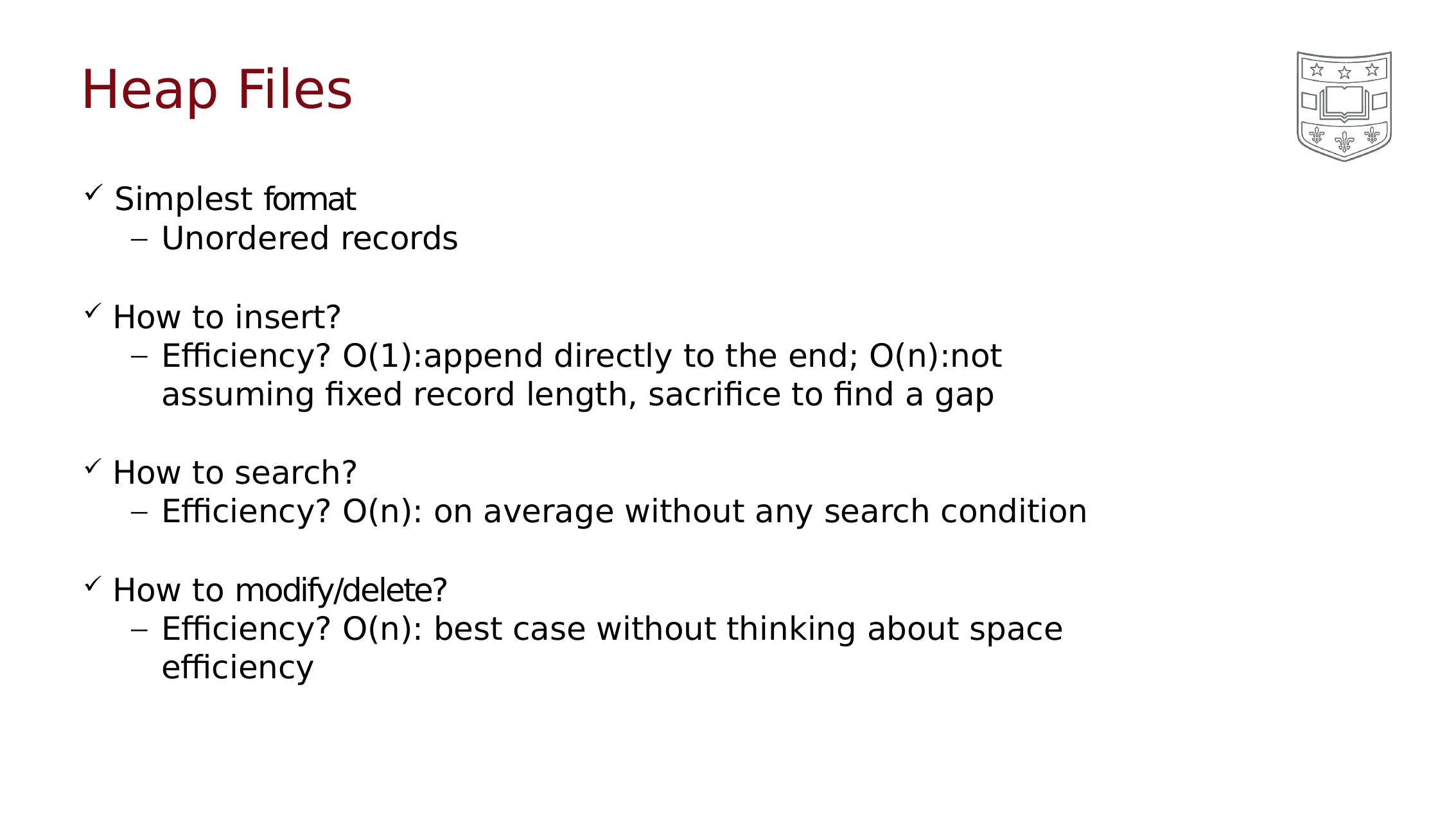

# Heap Files
Simplest format
Unordered records

How to insert?
Efficiency? O(1):append directly to the end; O(n):not assuming fixed record length, sacrifice to find a gap

How to search?
Efficiency? O(n): on average without any search condition

How to modify/delete?
Efficiency? O(n): best case without thinking about space efficiency